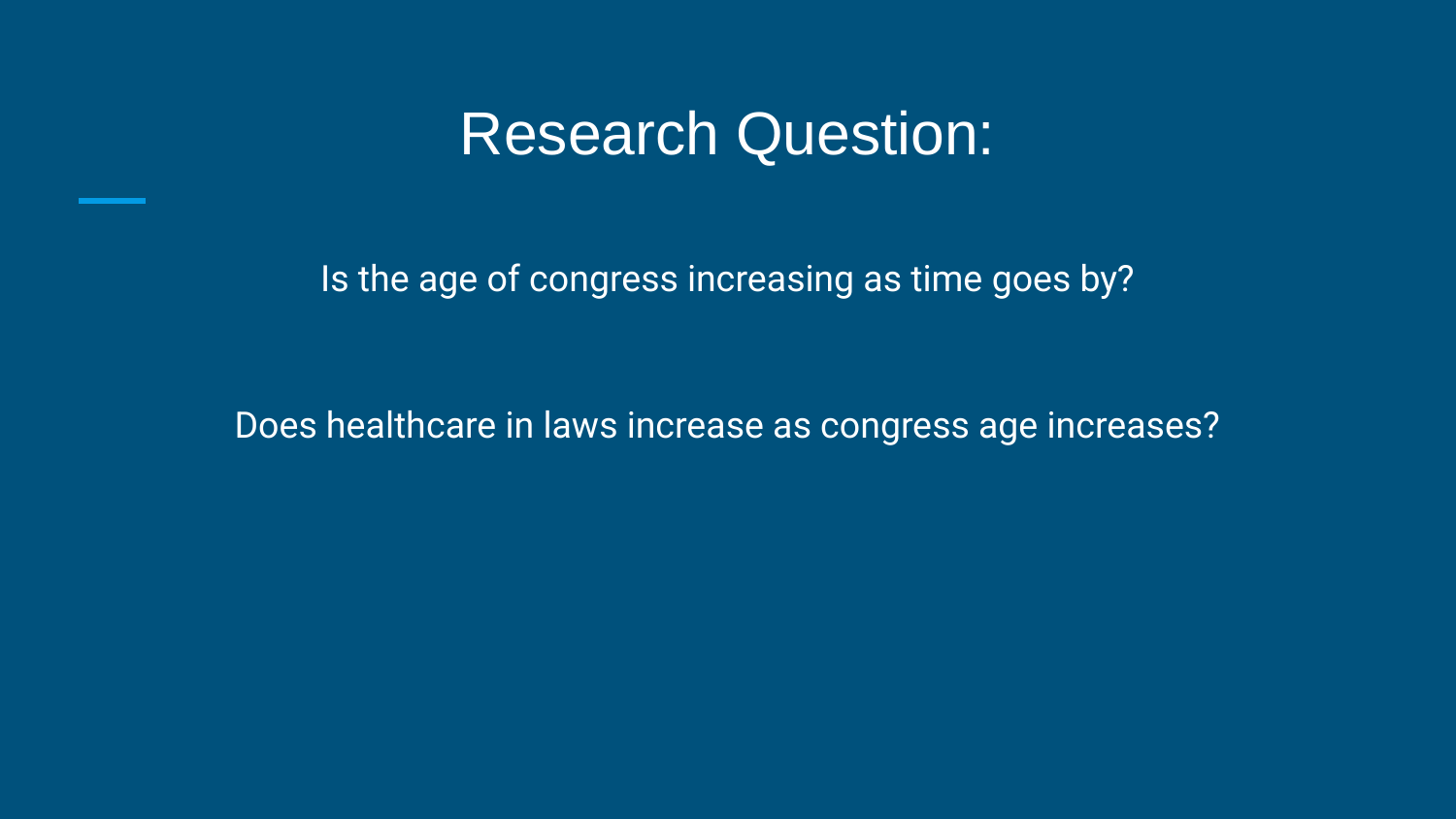

# Research Question:
Is the age of congress increasing as time goes by?

Does healthcare in laws increase as congress age increases?